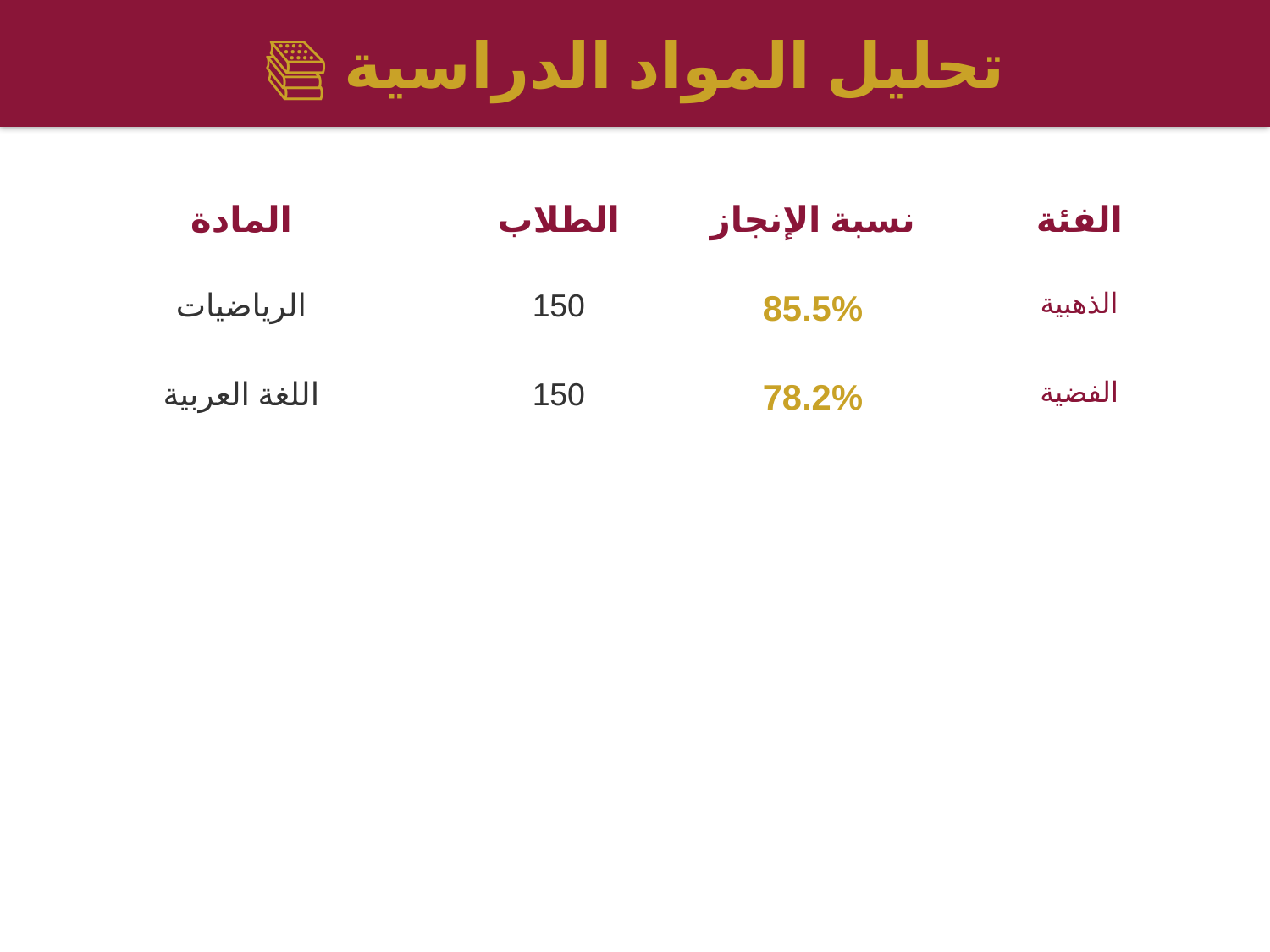

📚 تحليل المواد الدراسية
المادة
الطلاب
نسبة الإنجاز
الفئة
الرياضيات
150
85.5%
الذهبية
اللغة العربية
150
78.2%
الفضية